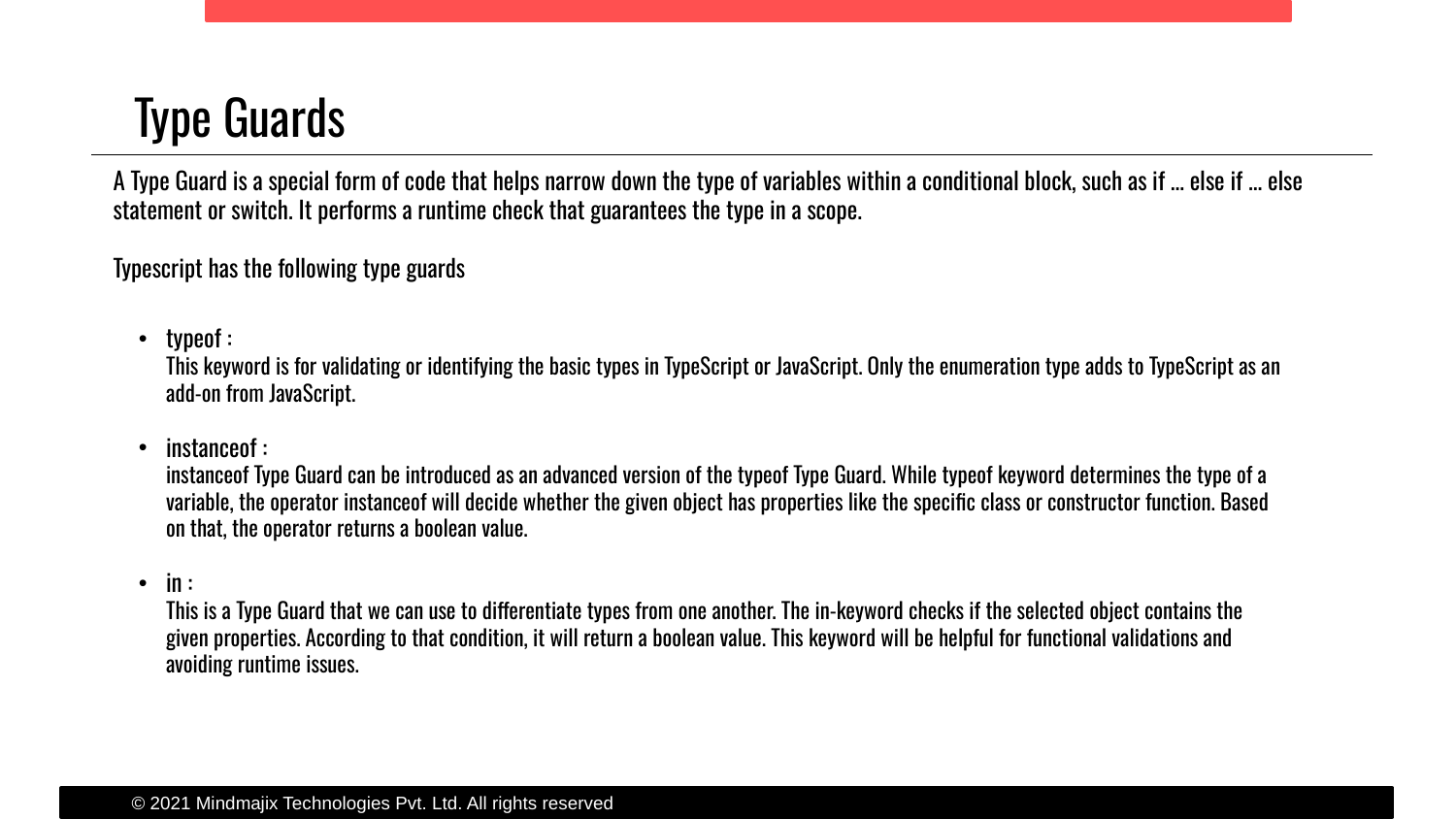

Type Guards

A Type Guard is a special form of code that helps narrow down the type of variables within a conditional block, such as if ... else if ... else statement or switch. It performs a runtime check that guarantees the type in a scope.

Typescript has the following type guards
typeof :
This keyword is for validating or identifying the basic types in TypeScript or JavaScript. Only the enumeration type adds to TypeScript as an add-on from JavaScript.
instanceof :
instanceof Type Guard can be introduced as an advanced version of the typeof Type Guard. While typeof keyword determines the type of a variable, the operator instanceof will decide whether the given object has properties like the specific class or constructor function. Based on that, the operator returns a boolean value.
in :
This is a Type Guard that we can use to differentiate types from one another. The in-keyword checks if the selected object contains the given properties. According to that condition, it will return a boolean value. This keyword will be helpful for functional validations and avoiding runtime issues.
© 2021 Mindmajix Technologies Pvt. Ltd. All rights reserved